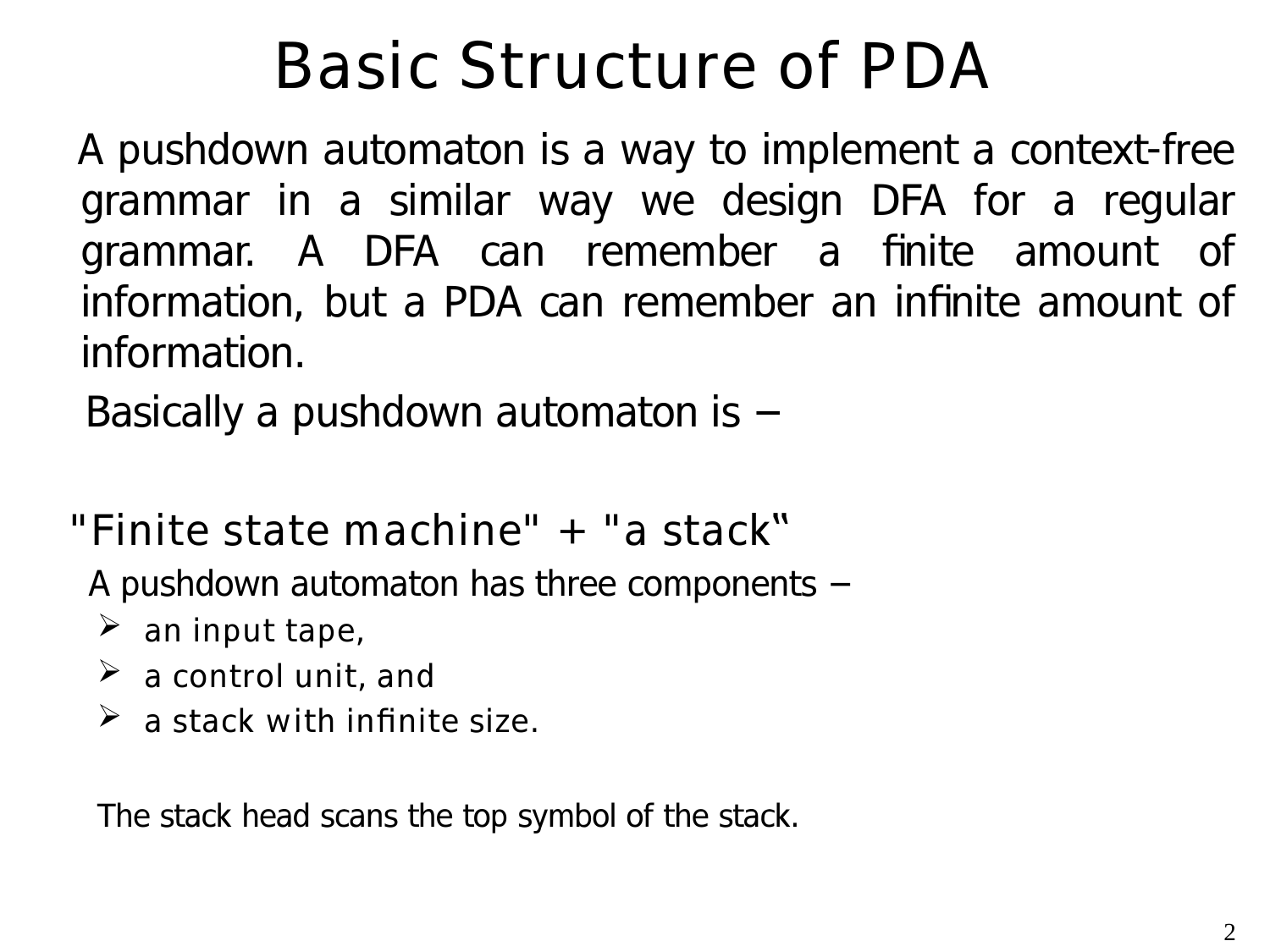

# Basic Structure of PDA
   A pushdown automaton is a way to implement a context-free grammar in a similar way we design DFA for a regular grammar. A DFA can remember a finite amount of information, but a PDA can remember an infinite amount of information.
    Basically a pushdown automaton is −

   "Finite state machine" + "a stack“
     A pushdown automaton has three components −
an input tape,
a control unit, and
a stack with infinite size.

The stack head scans the top symbol of the stack.

2